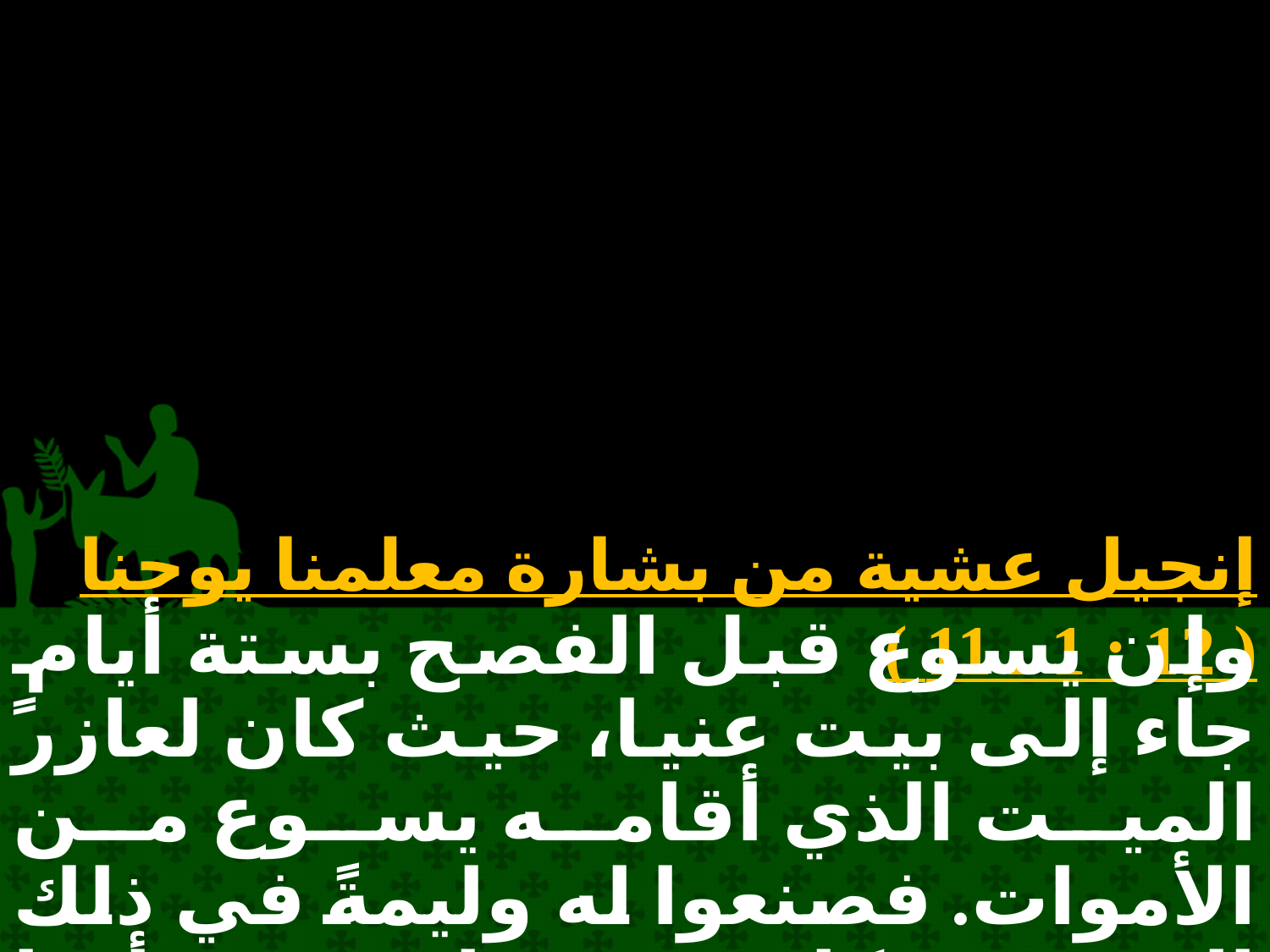

# انجيل عشية
إنجيل عشية من بشارة معلمنا يوحنا ( 12 : 1 ـ 11 )
وإن يسوع قبل الفصح بستة أيامٍ جاء إلى بيت عنيا، حيث كان لعازر الميت الذي أقامه يسوع من الأموات. فصنعوا له وليمةً في ذلك الموضع. وكانت مرثا تخدم، وأما لعازر فكان أحد المتكئين معه.